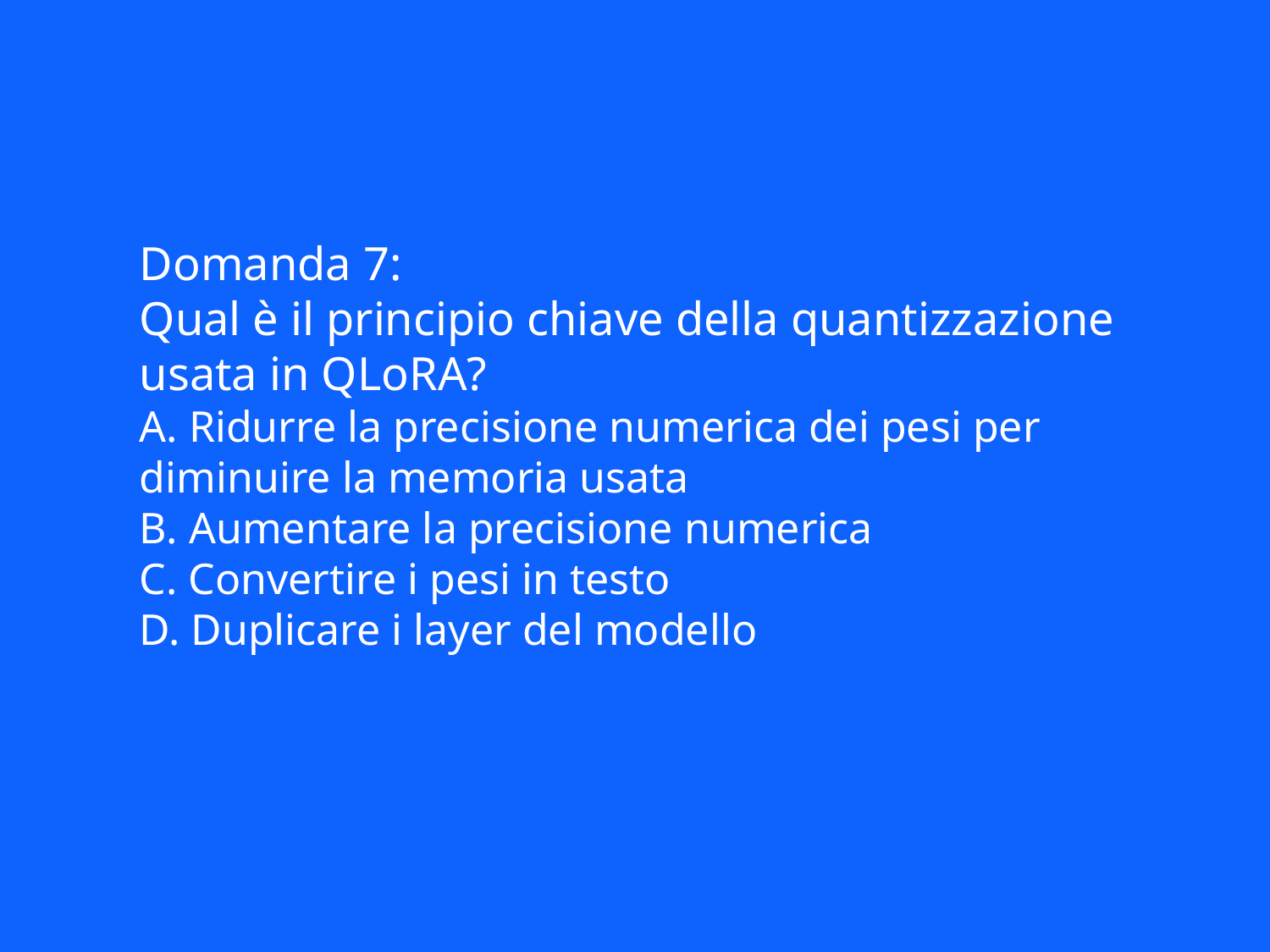

Domanda 7:
Qual è il principio chiave della quantizzazione usata in QLoRA?
A. Ridurre la precisione numerica dei pesi per diminuire la memoria usata
B. Aumentare la precisione numerica
C. Convertire i pesi in testo
D. Duplicare i layer del modello